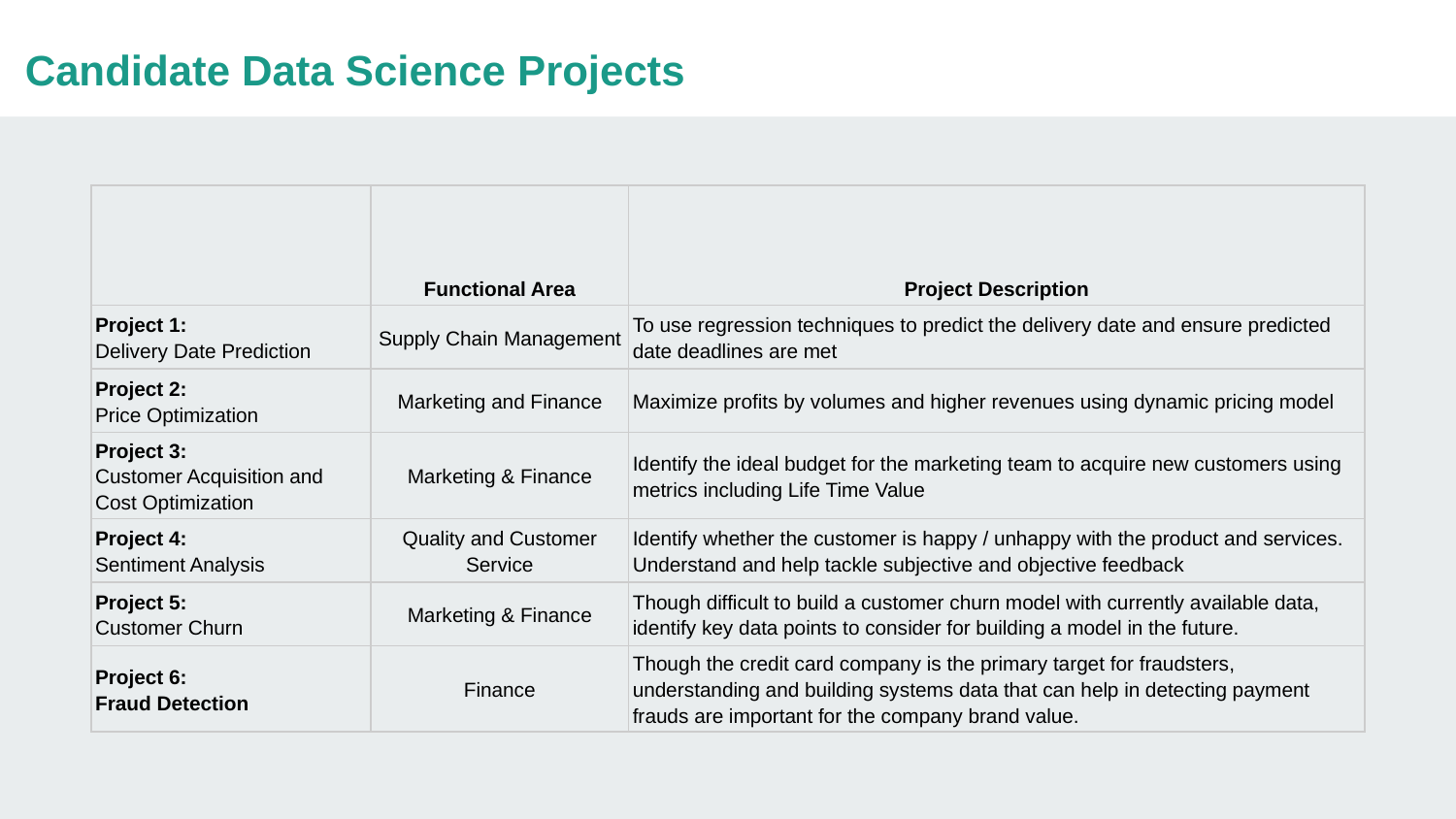

Candidate Data Science Projects

|  | Functional Area | Project Description |
| --- | --- | --- |
| Project 1: Delivery Date Prediction | Supply Chain Management | To use regression techniques to predict the delivery date and ensure predicted date deadlines are met |
| Project 2: Price Optimization | Marketing and Finance | Maximize profits by volumes and higher revenues using dynamic pricing model |
| Project 3: Customer Acquisition and Cost Optimization | Marketing & Finance | Identify the ideal budget for the marketing team to acquire new customers using metrics including Life Time Value |
| Project 4: Sentiment Analysis | Quality and Customer Service | Identify whether the customer is happy / unhappy with the product and services. Understand and help tackle subjective and objective feedback |
| Project 5: Customer Churn | Marketing & Finance | Though difficult to build a customer churn model with currently available data, identify key data points to consider for building a model in the future. |
| Project 6: Fraud Detection | Finance | Though the credit card company is the primary target for fraudsters, understanding and building systems data that can help in detecting payment frauds are important for the company brand value. |